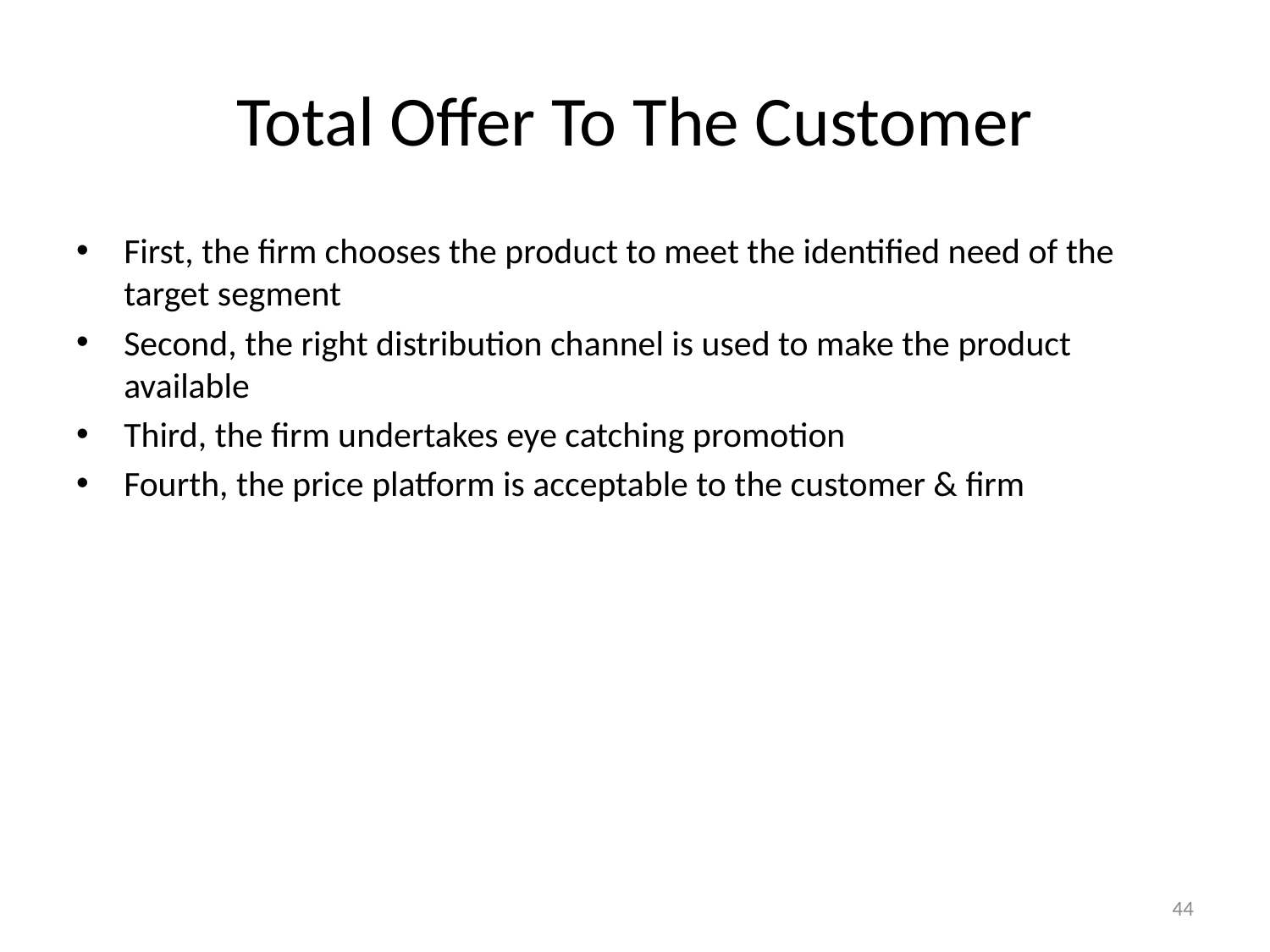

# Total Offer To The Customer
First, the firm chooses the product to meet the identified need of the target segment
Second, the right distribution channel is used to make the product available
Third, the firm undertakes eye catching promotion
Fourth, the price platform is acceptable to the customer & firm
44